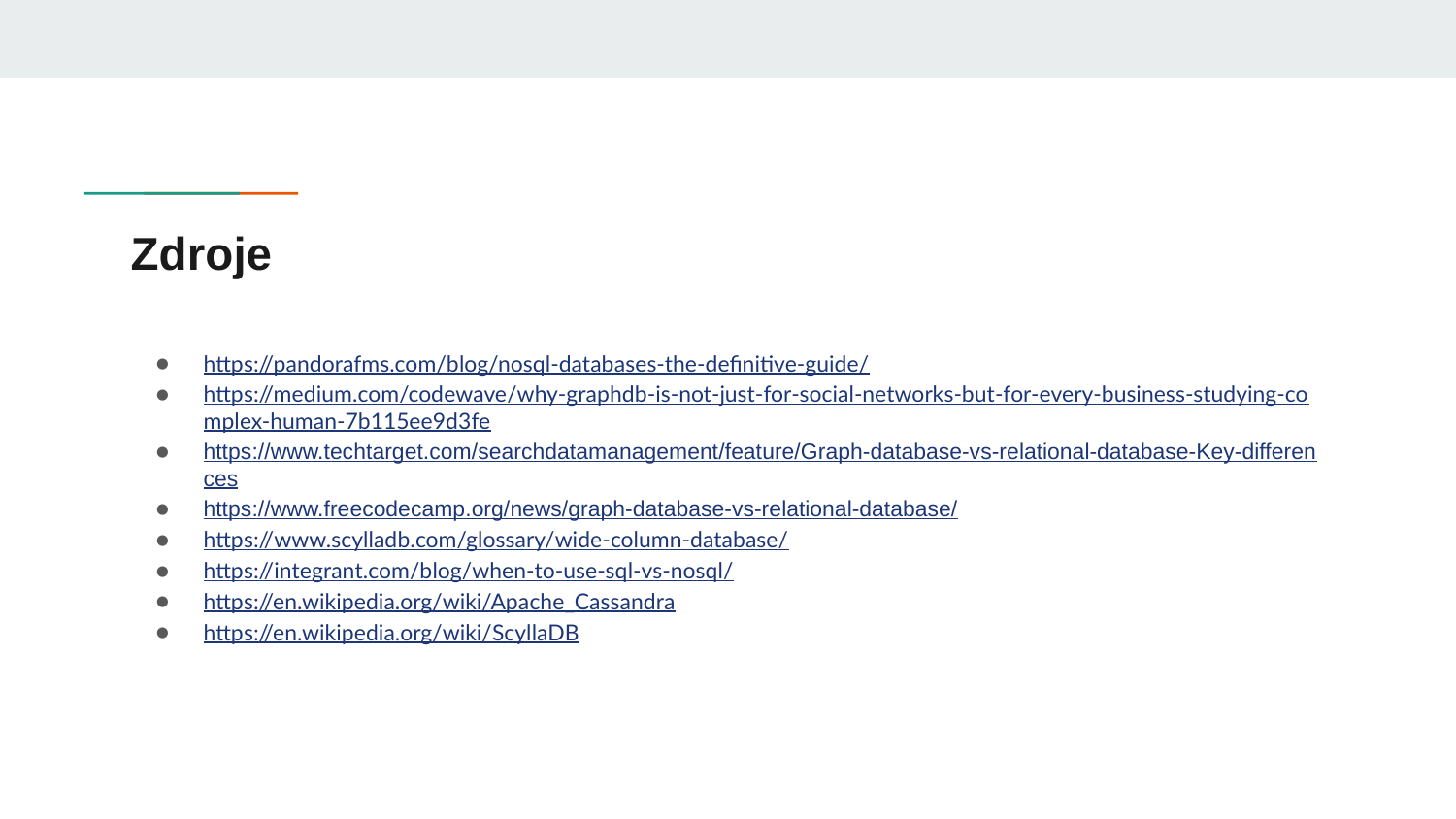

# Zdroje
https://pandorafms.com/blog/nosql-databases-the-definitive-guide/
https://medium.com/codewave/why-graphdb-is-not-just-for-social-networks-but-for-every-business-studying-complex-human-7b115ee9d3fe
https://www.techtarget.com/searchdatamanagement/feature/Graph-database-vs-relational-database-Key-differences
https://www.freecodecamp.org/news/graph-database-vs-relational-database/
https://www.scylladb.com/glossary/wide-column-database/
https://integrant.com/blog/when-to-use-sql-vs-nosql/
https://en.wikipedia.org/wiki/Apache_Cassandra
https://en.wikipedia.org/wiki/ScyllaDB